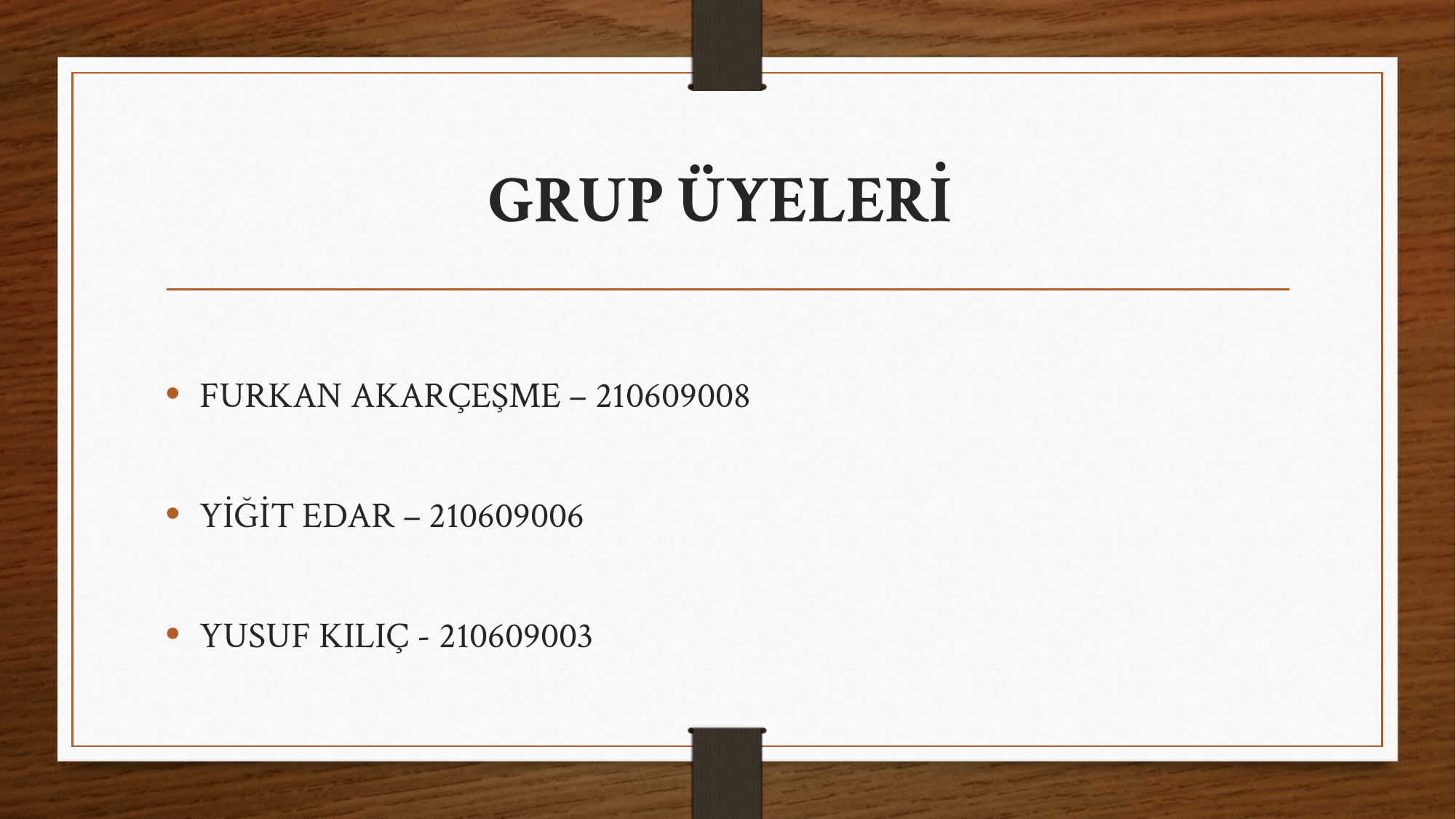

# GRUP ÜYELERİ

FURKAN AKARÇEŞME – 210609008

YİĞİT EDAR – 210609006

YUSUF KILIÇ - 210609003